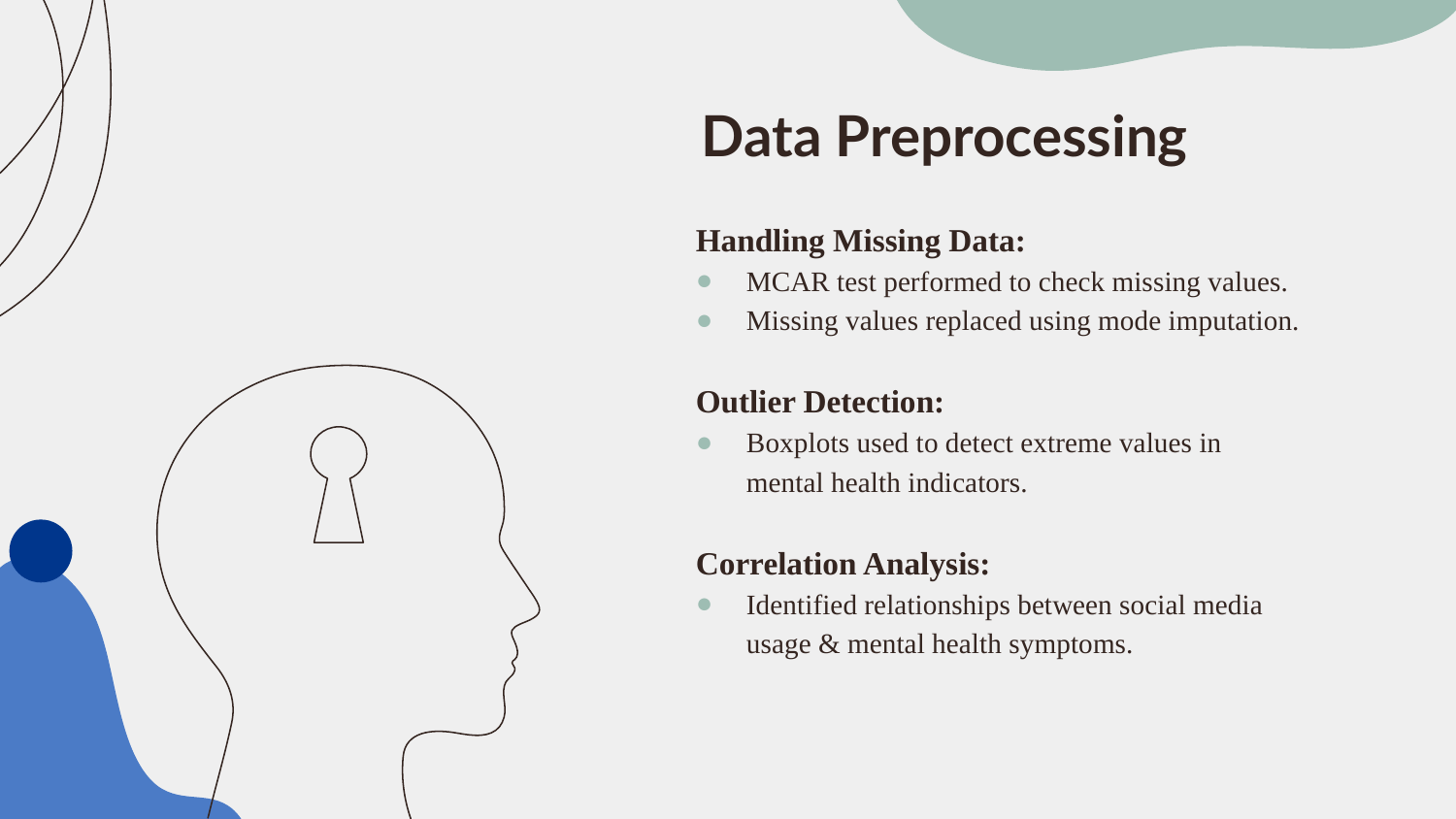

# Data Preprocessing
Handling Missing Data:
MCAR test performed to check missing values.
Missing values replaced using mode imputation.

Outlier Detection:
Boxplots used to detect extreme values in mental health indicators.

Correlation Analysis:
Identified relationships between social media usage & mental health symptoms.